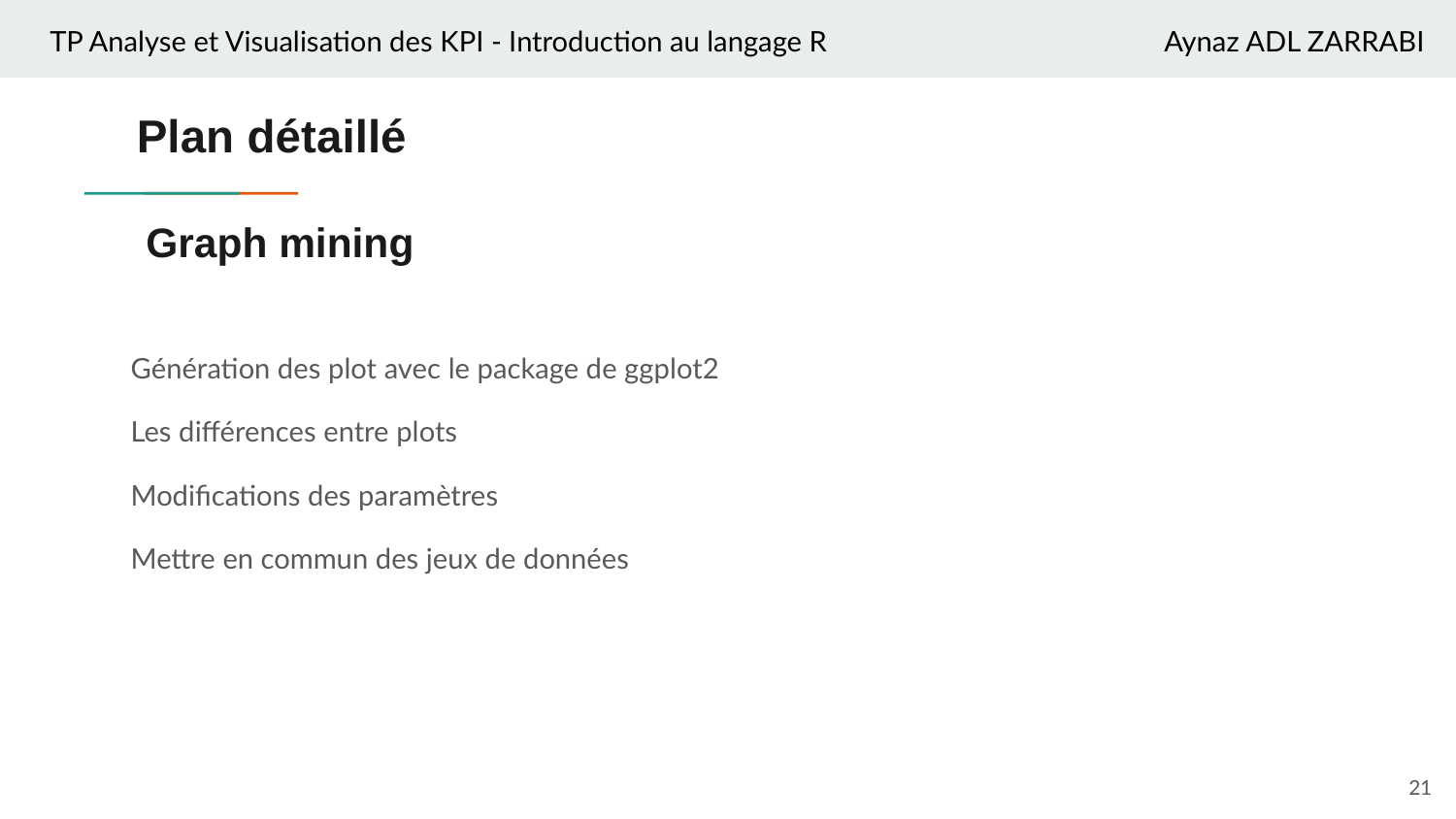

# Plan détaillé
Graph mining
Génération des plot avec le package de ggplot2
Les différences entre plots
Modifications des paramètres
Mettre en commun des jeux de données

21